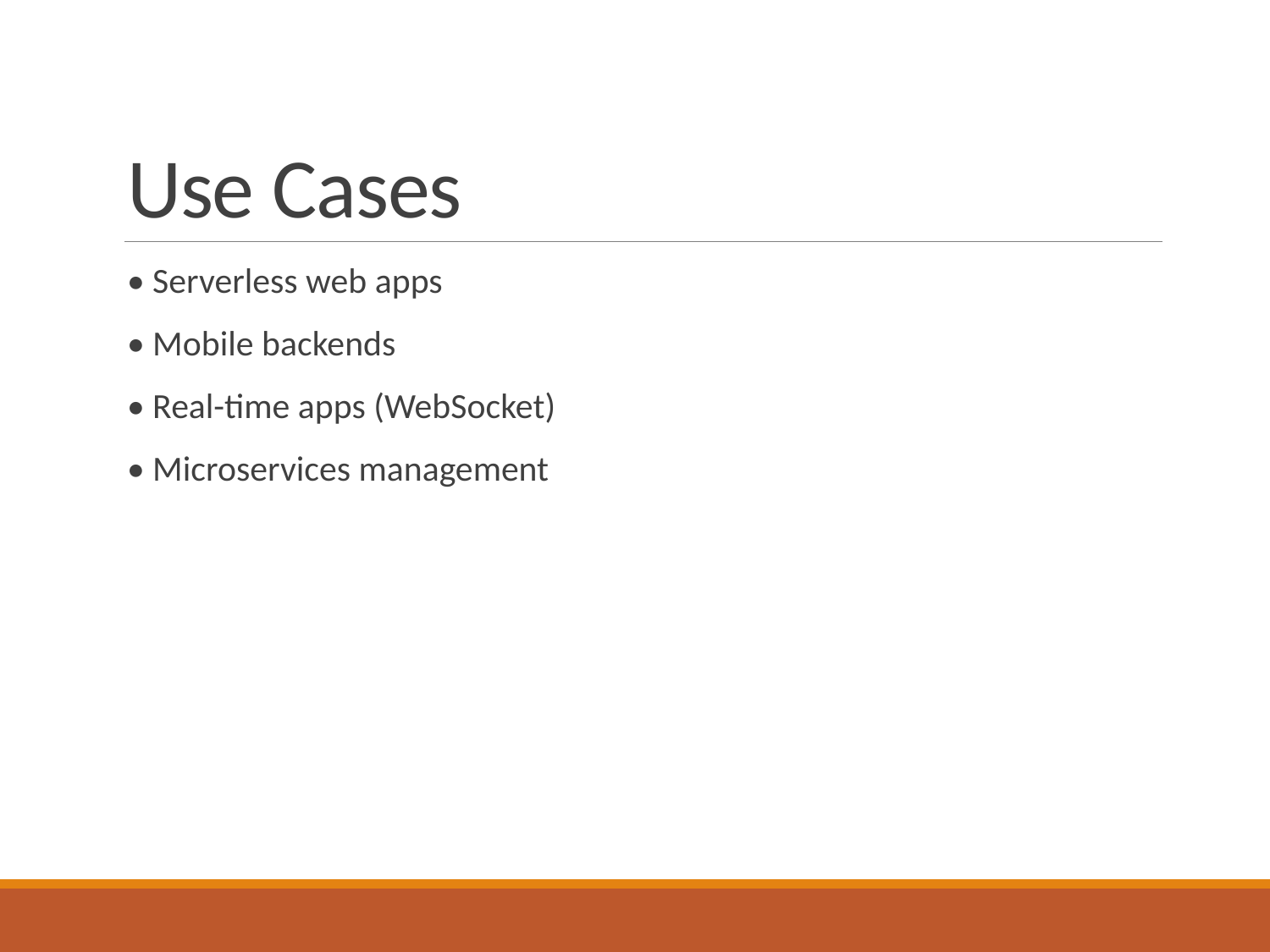

# Use Cases
• Serverless web apps
• Mobile backends
• Real-time apps (WebSocket)
• Microservices management